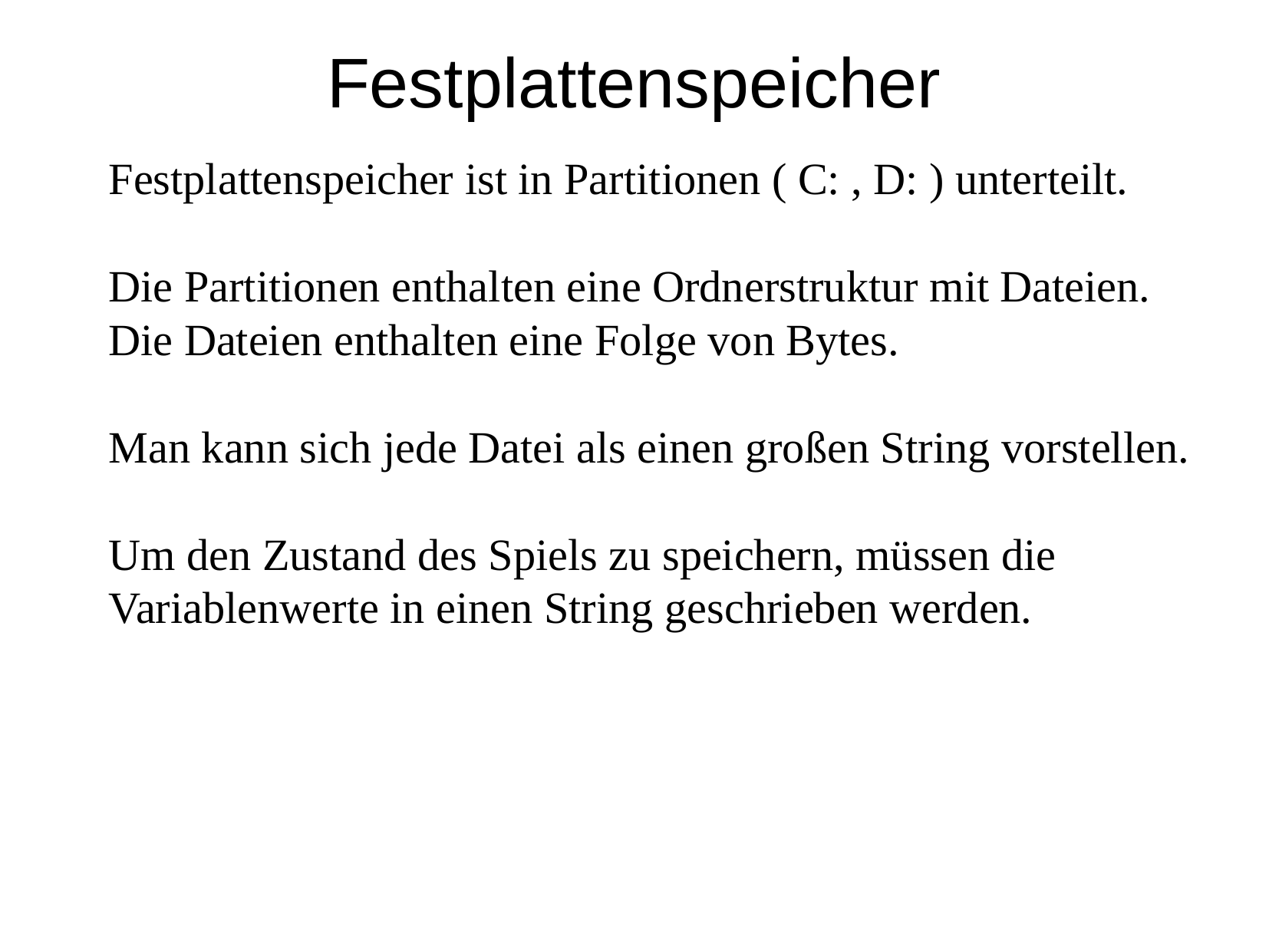

Festplattenspeicher
	Festplattenspeicher ist in Partitionen ( C: , D: ) unterteilt.
Die Partitionen enthalten eine Ordnerstruktur mit Dateien.
Die Dateien enthalten eine Folge von Bytes.
Man kann sich jede Datei als einen großen String vorstellen.
Um den Zustand des Spiels zu speichern, müssen die Variablenwerte in einen String geschrieben werden.